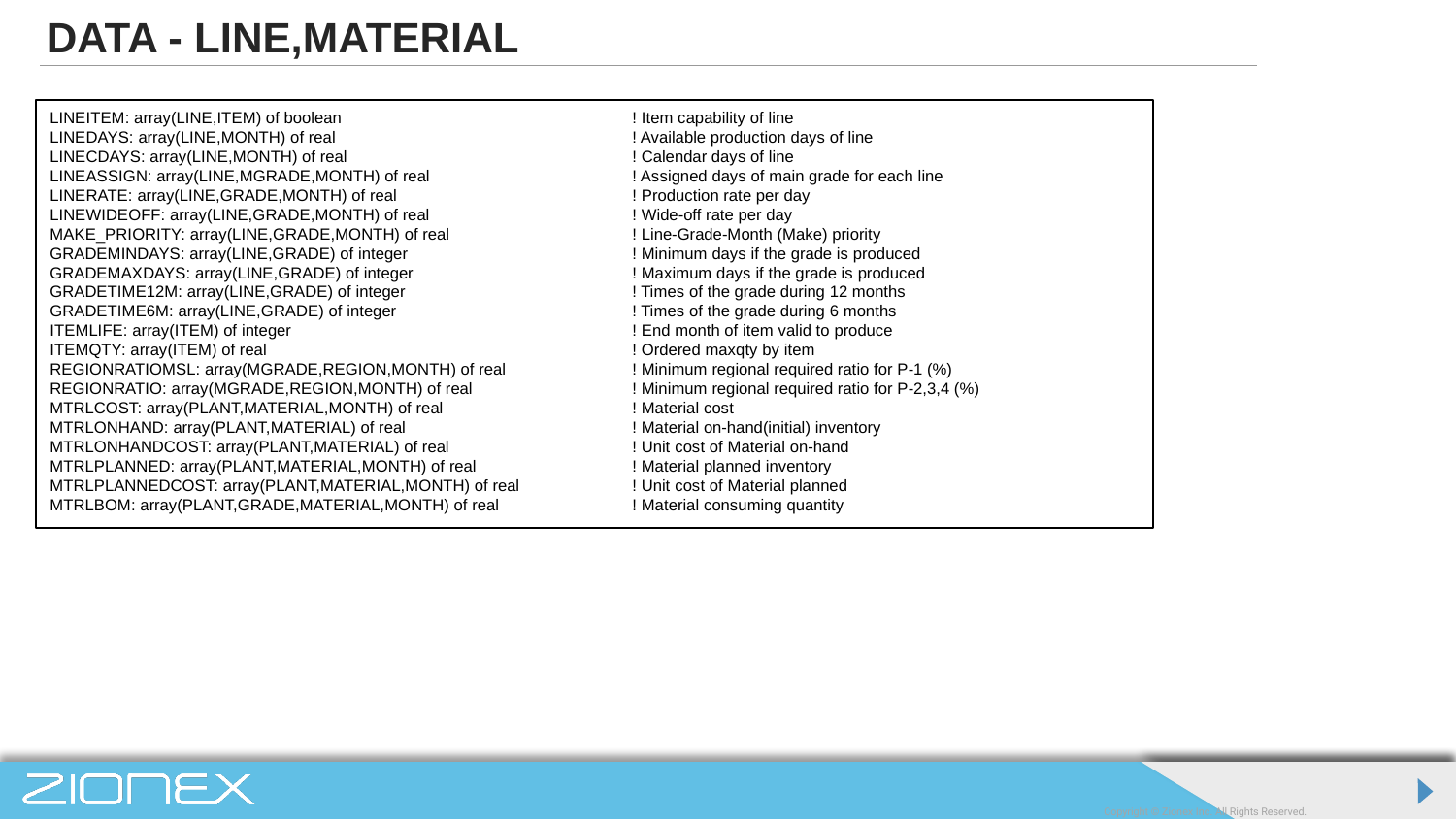

# DATA - LINE,MATERIAL
LINEITEM: array(LINE,ITEM) of boolean		! Item capability of line
LINEDAYS: array(LINE,MONTH) of real			! Available production days of line
LINECDAYS: array(LINE,MONTH) of real		! Calendar days of line
LINEASSIGN: array(LINE,MGRADE,MONTH) of real		! Assigned days of main grade for each line
LINERATE: array(LINE,GRADE,MONTH) of real		! Production rate per day
LINEWIDEOFF: array(LINE,GRADE,MONTH) of real		! Wide-off rate per day
MAKE_PRIORITY: array(LINE,GRADE,MONTH) of real		! Line-Grade-Month (Make) priority
GRADEMINDAYS: array(LINE,GRADE) of integer		! Minimum days if the grade is produced
GRADEMAXDAYS: array(LINE,GRADE) of integer		! Maximum days if the grade is produced
GRADETIME12M: array(LINE,GRADE) of integer		! Times of the grade during 12 months
GRADETIME6M: array(LINE,GRADE) of integer		! Times of the grade during 6 months
ITEMLIFE: array(ITEM) of integer			! End month of item valid to produce
ITEMQTY: array(ITEM) of real			! Ordered maxqty by item
REGIONRATIOMSL: array(MGRADE,REGION,MONTH) of real	! Minimum regional required ratio for P-1 (%)
REGIONRATIO: array(MGRADE,REGION,MONTH) of real		! Minimum regional required ratio for P-2,3,4 (%)
MTRLCOST: array(PLANT,MATERIAL,MONTH) of real		! Material cost
MTRLONHAND: array(PLANT,MATERIAL) of real		! Material on-hand(initial) inventory
MTRLONHANDCOST: array(PLANT,MATERIAL) of real		! Unit cost of Material on-hand
MTRLPLANNED: array(PLANT,MATERIAL,MONTH) of real		! Material planned inventory
MTRLPLANNEDCOST: array(PLANT,MATERIAL,MONTH) of real	! Unit cost of Material planned
MTRLBOM: array(PLANT,GRADE,MATERIAL,MONTH) of real	! Material consuming quantity